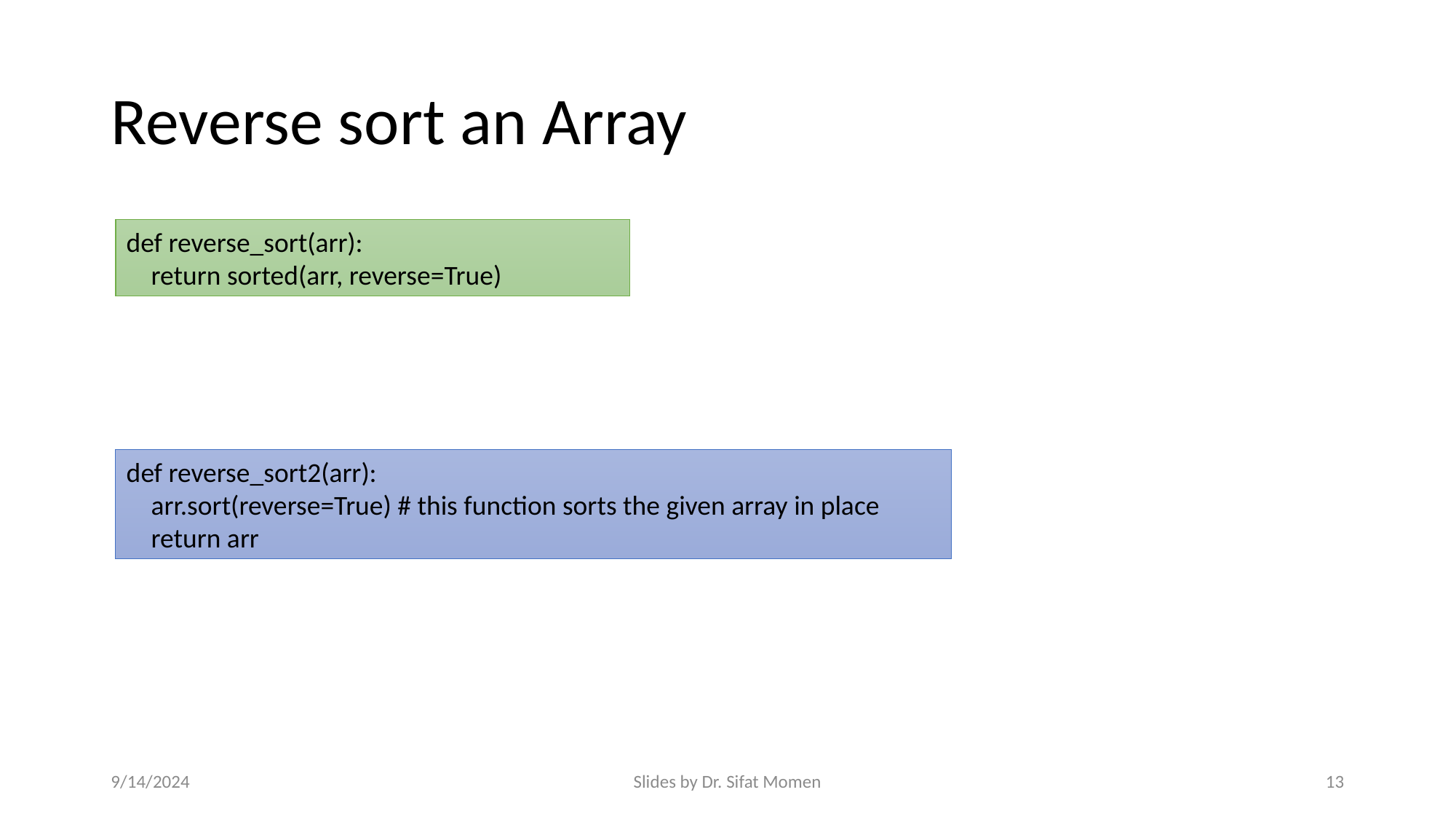

# Reverse sort an Array
def reverse_sort(arr):
    return sorted(arr, reverse=True)
def reverse_sort2(arr):
    arr.sort(reverse=True) # this function sorts the given array in place
    return arr
9/14/2024
Slides by Dr. Sifat Momen
13